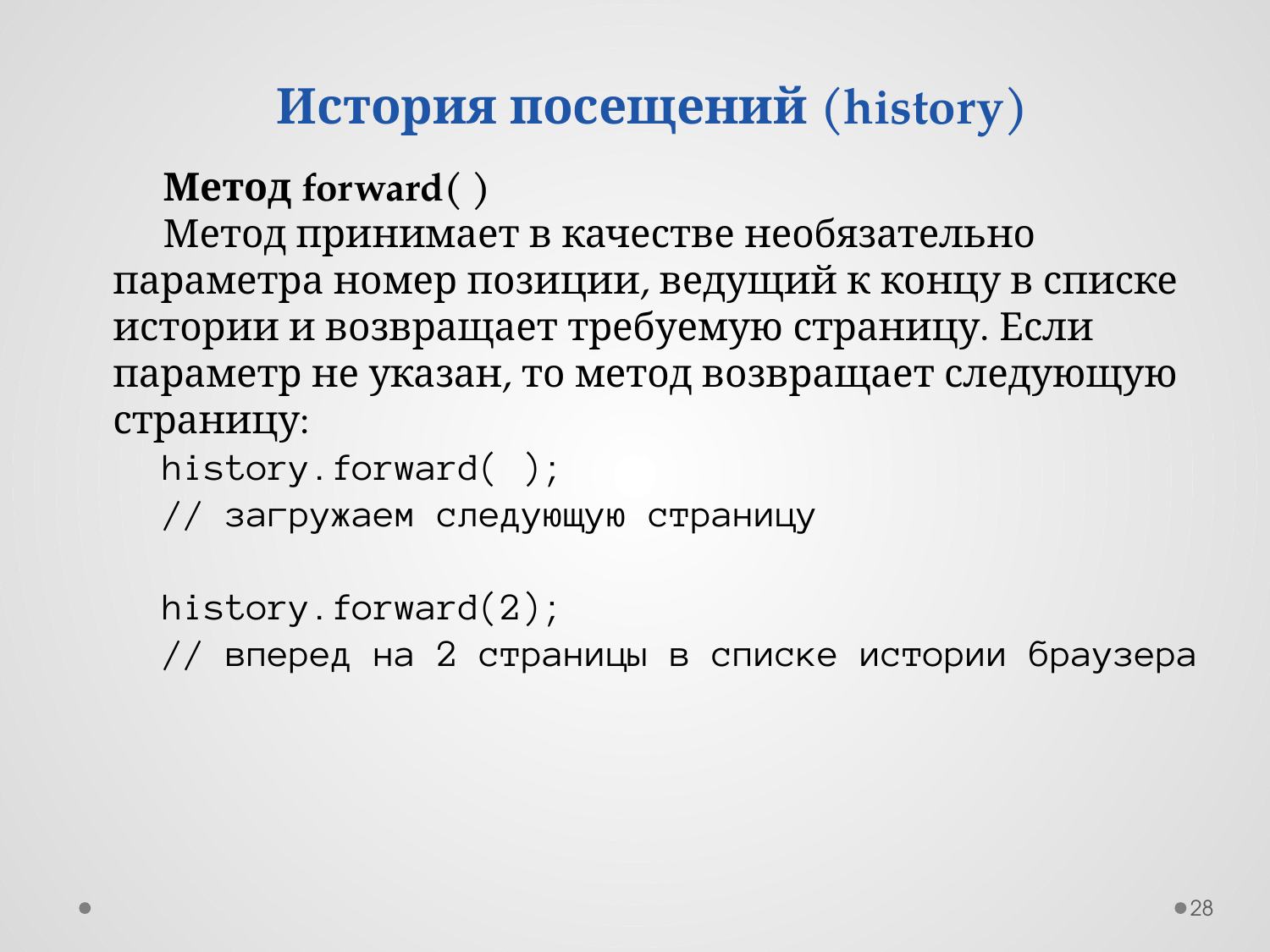

История посещений (history)
Метод forward( )
Метод принимает в качестве необязательно параметра номер позиции, ведущий к концу в списке истории и возвращает требуемую страницу. Если параметр не указан, то метод возвращает следующую страницу:
history.forward( );
// загружаем следующую страницу

history.forward(2);
// вперед на 2 страницы в списке истории браузера

28